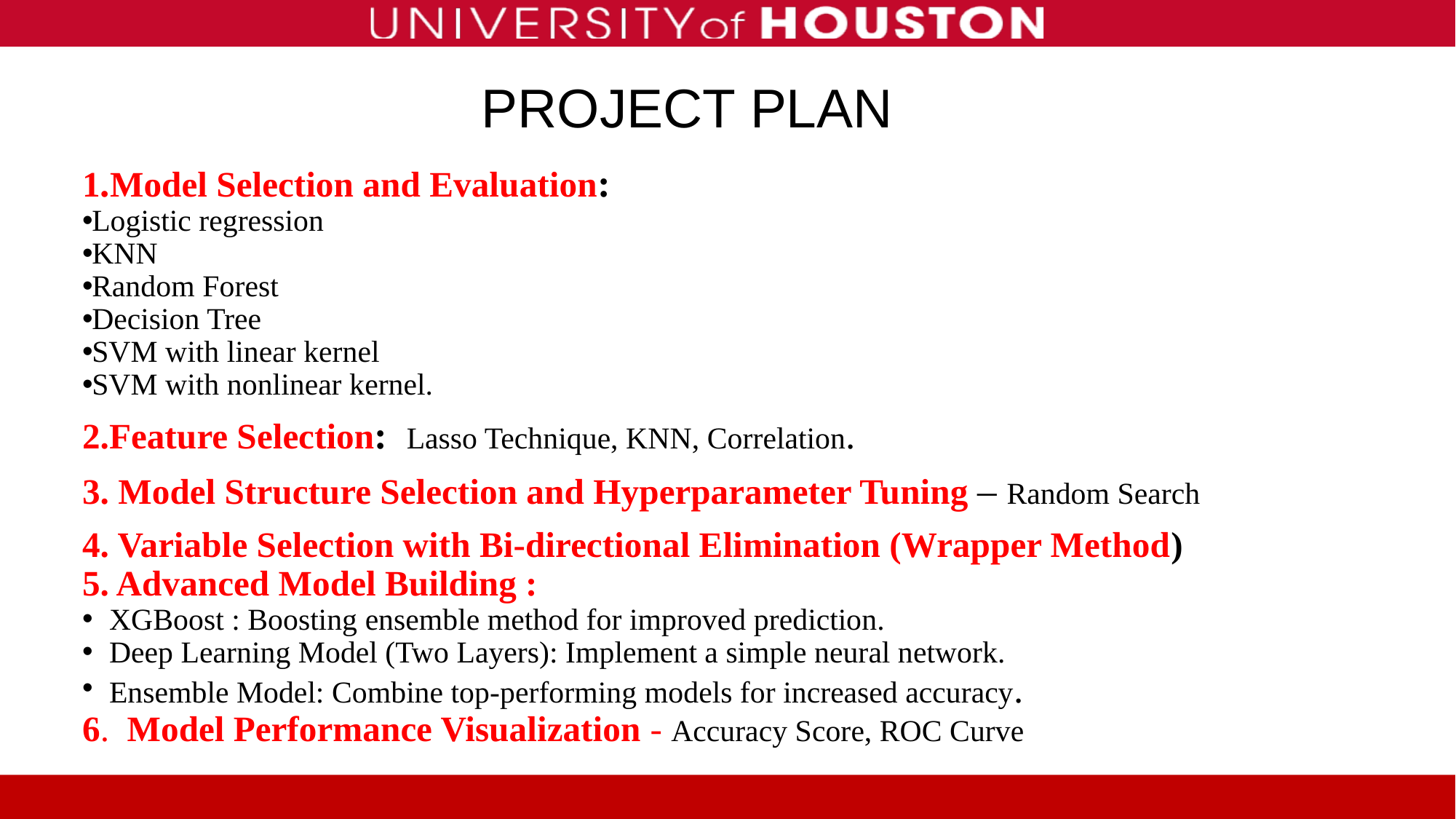

# PROJECT PLAN
1.Model Selection and Evaluation:
Logistic regression
KNN
Random Forest
Decision Tree
SVM with linear kernel
SVM with nonlinear kernel.
2.Feature Selection:  Lasso Technique, KNN, Correlation.
3. Model Structure Selection and Hyperparameter Tuning – Random Search
4. Variable Selection with Bi-directional Elimination (Wrapper Method)
5. Advanced Model Building :
XGBoost : Boosting ensemble method for improved prediction.
Deep Learning Model (Two Layers): Implement a simple neural network.
Ensemble Model: Combine top-performing models for increased accuracy.
6.  Model Performance Visualization - Accuracy Score, ROC Curve